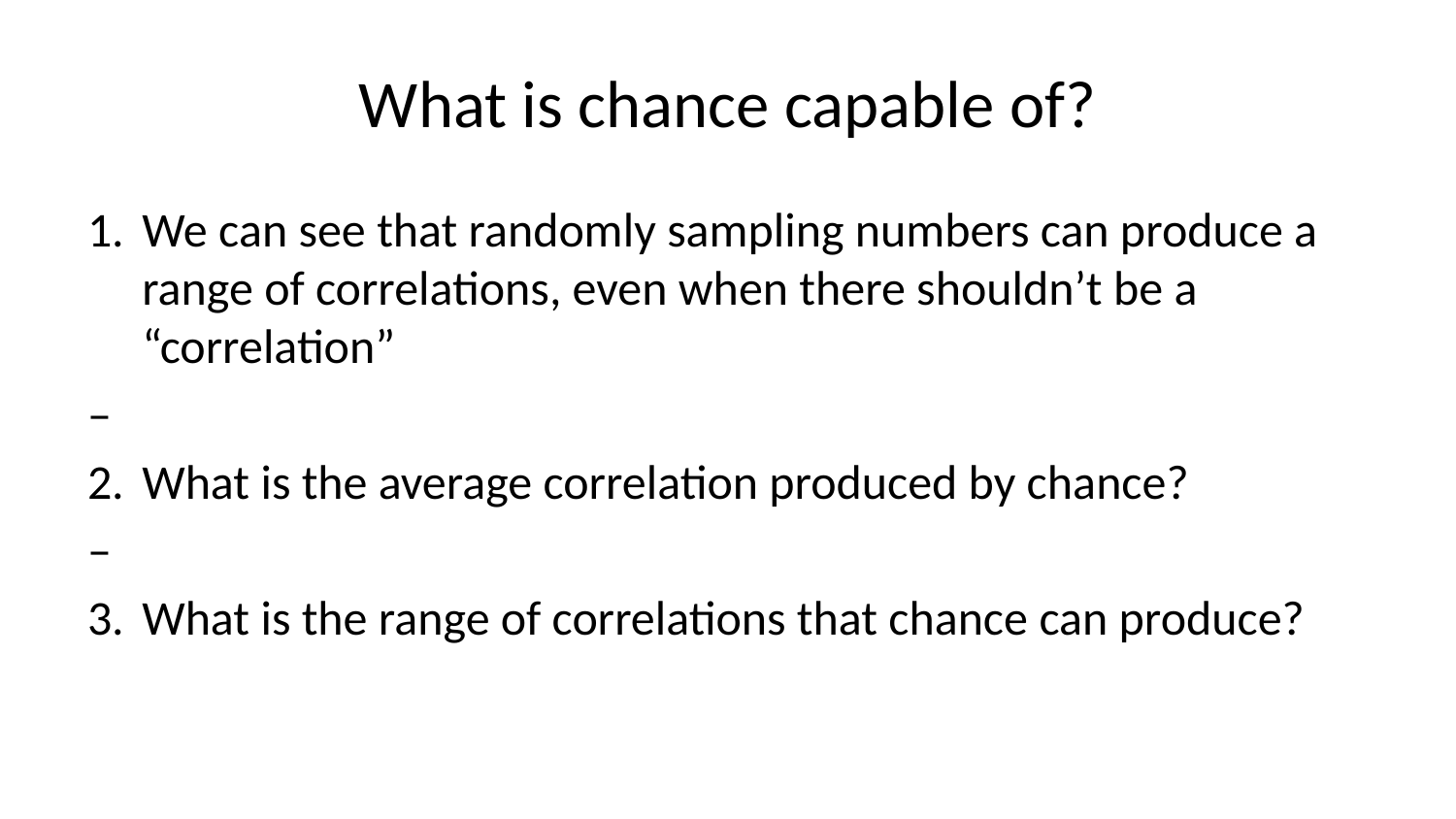

# What is chance capable of?
We can see that randomly sampling numbers can produce a range of correlations, even when there shouldn’t be a “correlation”
–
What is the average correlation produced by chance?
–
What is the range of correlations that chance can produce?